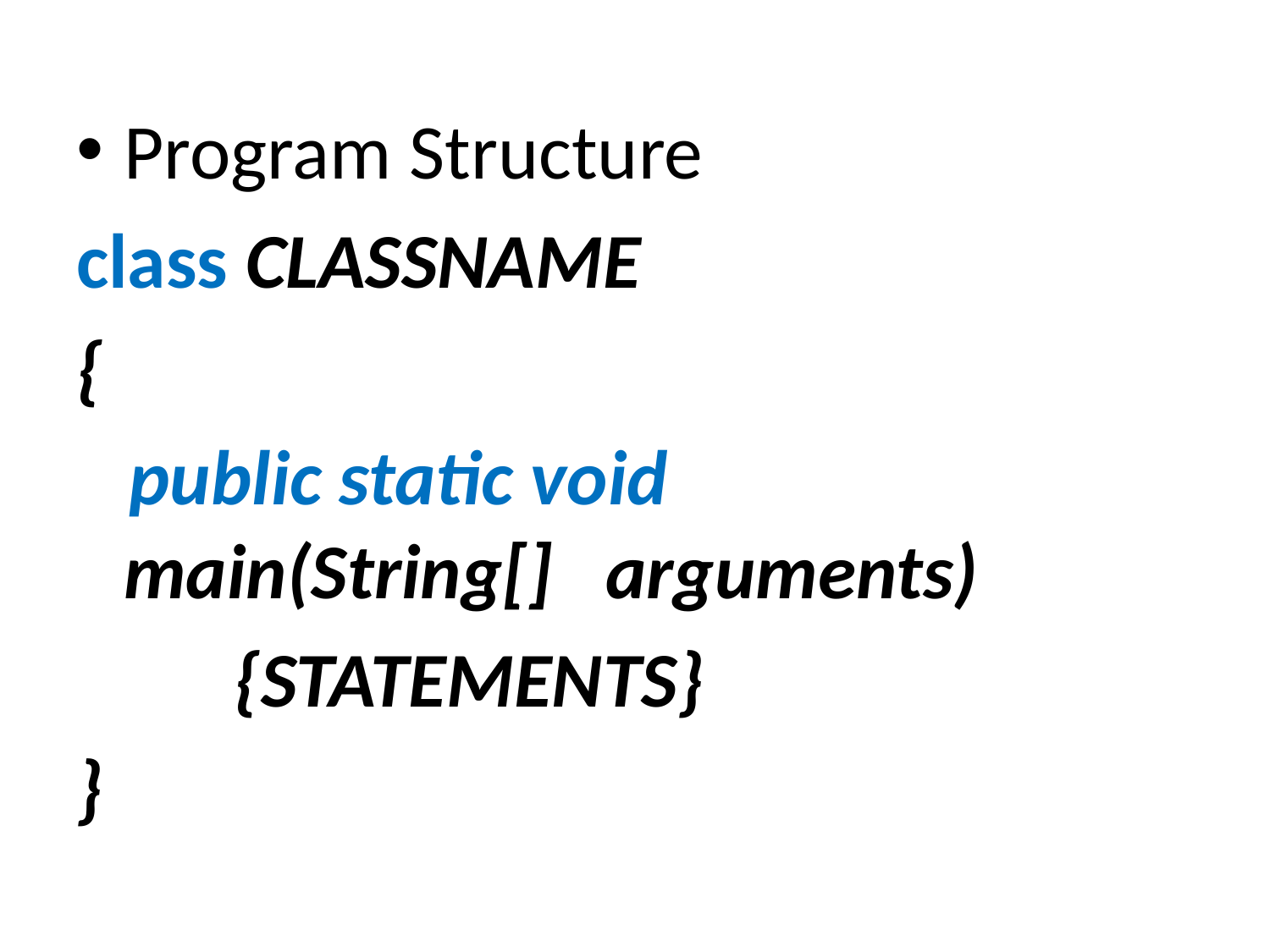

Program Structure
class CLASSNAME
{
   public static void                         main(String[]   arguments)
         {STATEMENTS}
}